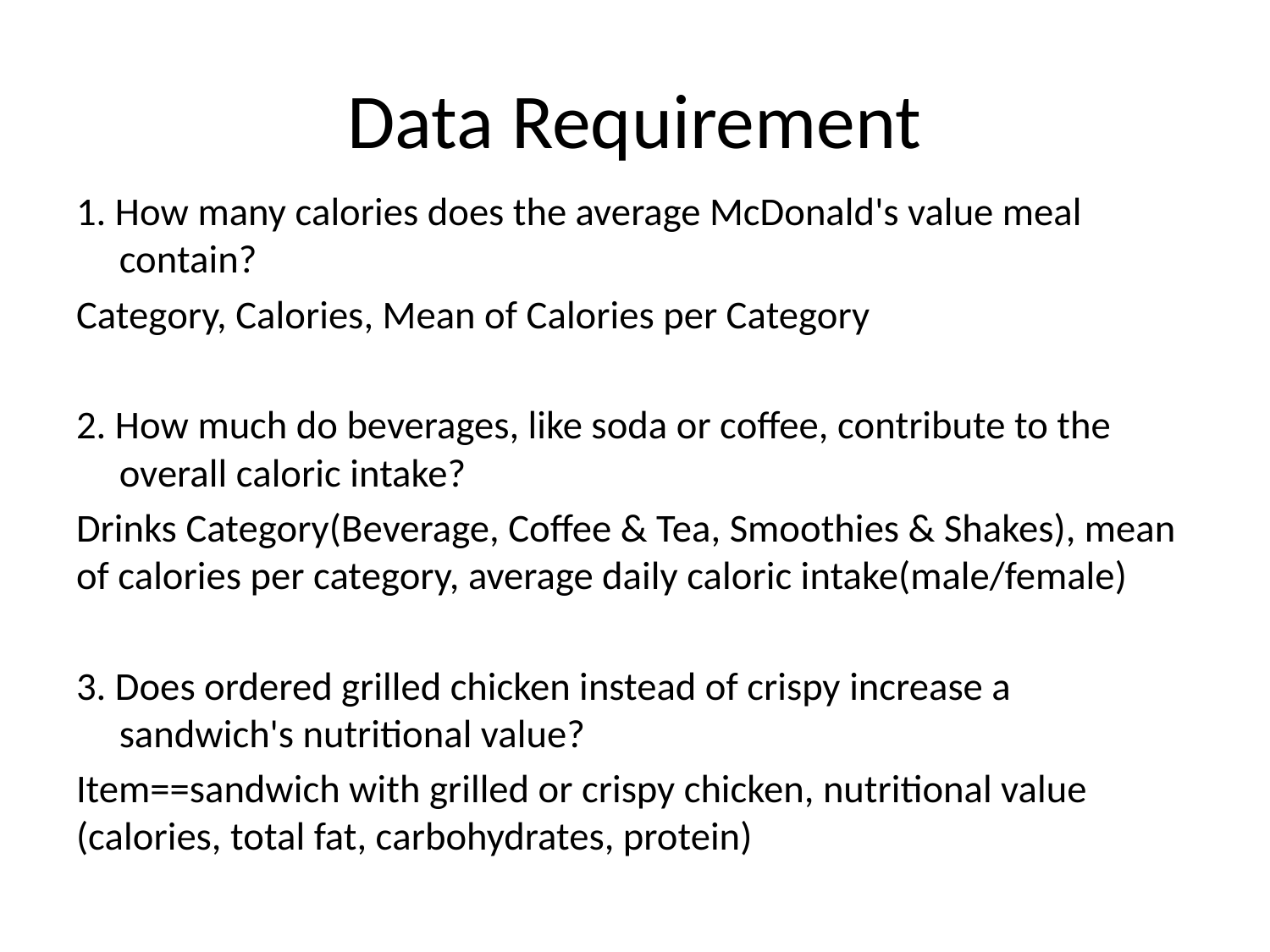

# Data Requirement
1. How many calories does the average McDonald's value meal contain?
Category, Calories, Mean of Calories per Category

2. How much do beverages, like soda or coffee, contribute to the overall caloric intake?
Drinks Category(Beverage, Coffee & Tea, Smoothies & Shakes), mean of calories per category, average daily caloric intake(male/female)

3. Does ordered grilled chicken instead of crispy increase a sandwich's nutritional value?
Item==sandwich with grilled or crispy chicken, nutritional value (calories, total fat, carbohydrates, protein)